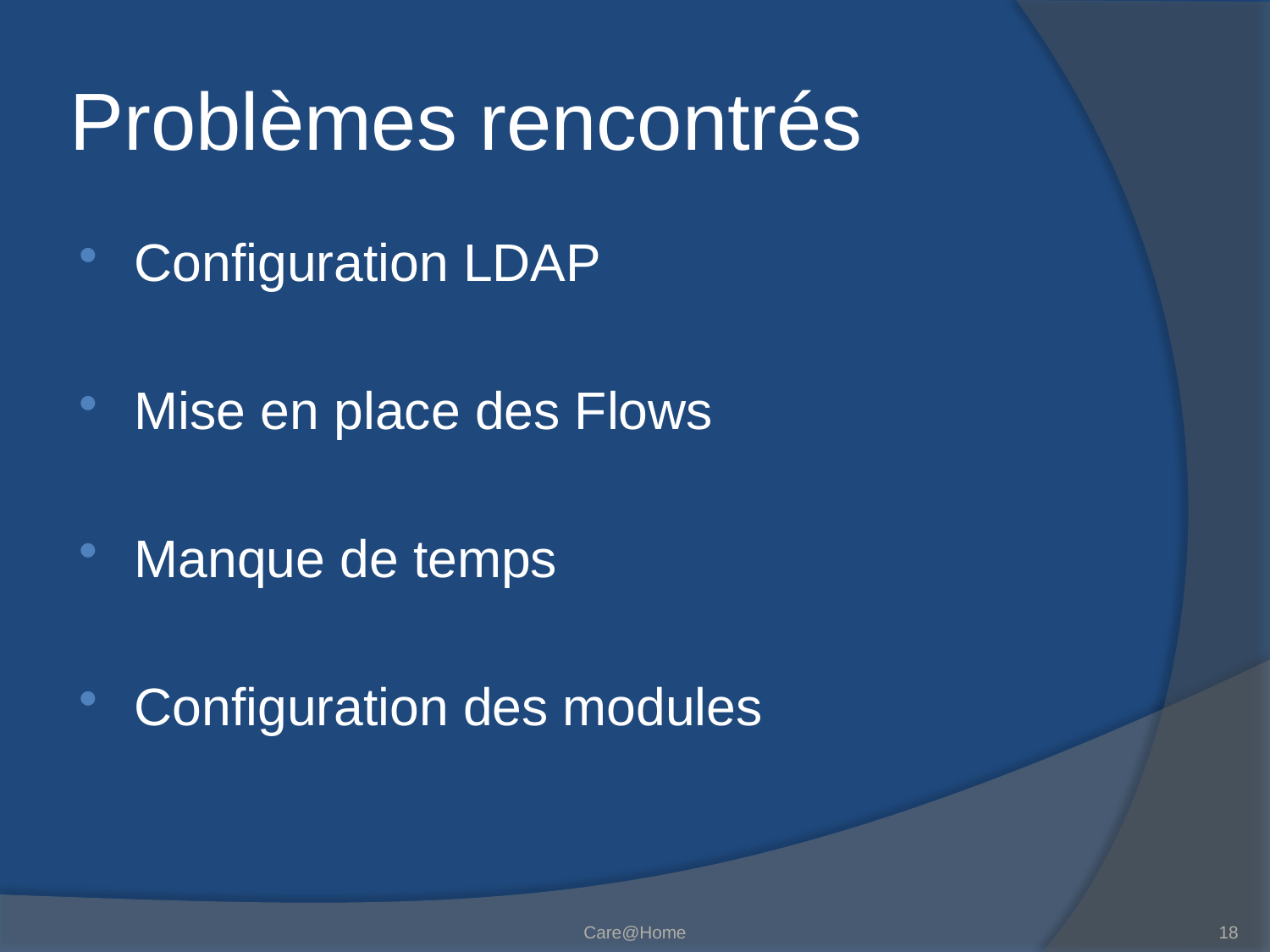

# Problèmes rencontrés
Configuration LDAP

Mise en place des Flows

Manque de temps

Configuration des modules

Care@Home
18